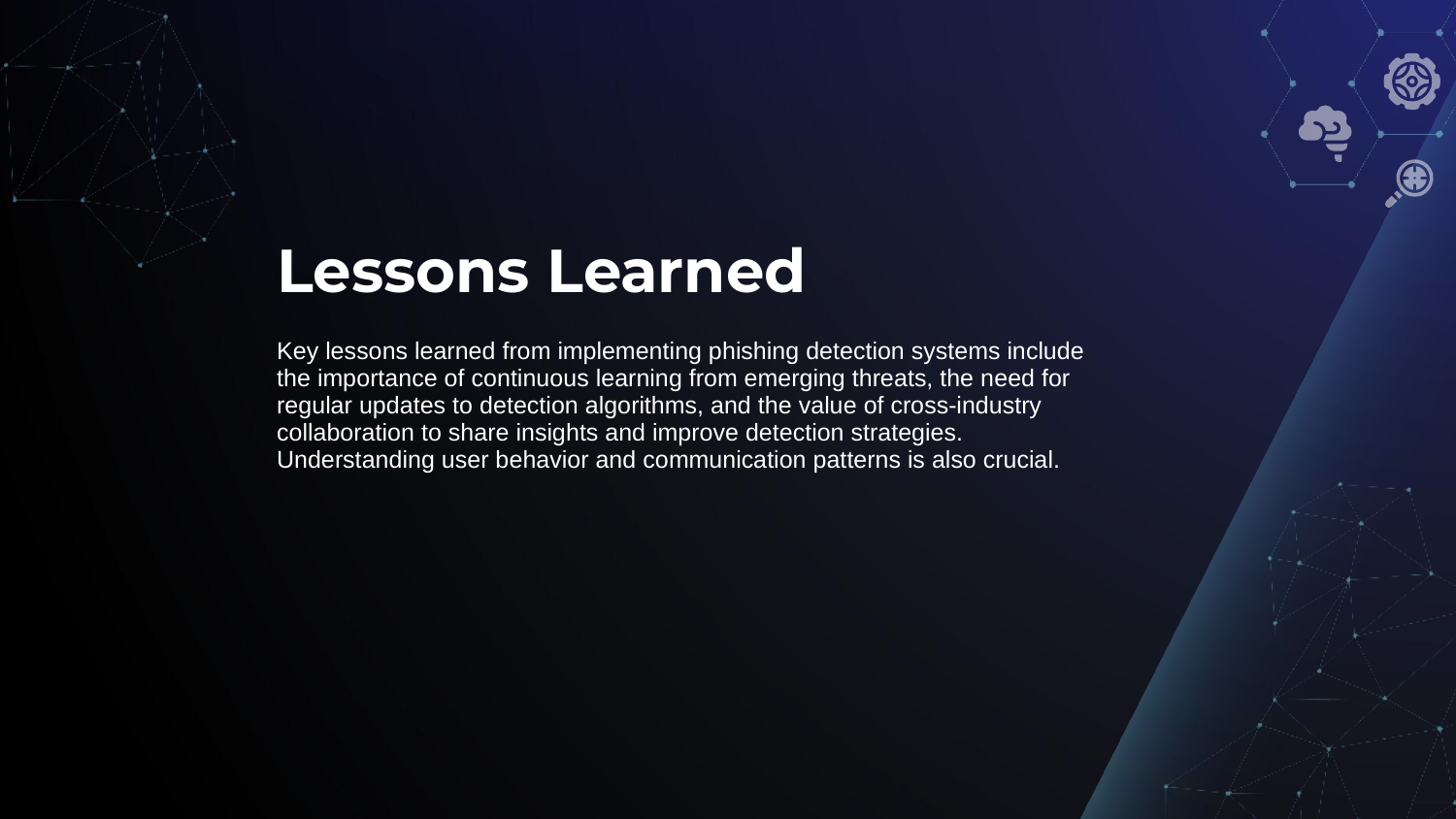

# Lessons Learned
Key lessons learned from implementing phishing detection systems include the importance of continuous learning from emerging threats, the need for regular updates to detection algorithms, and the value of cross-industry collaboration to share insights and improve detection strategies. Understanding user behavior and communication patterns is also crucial.